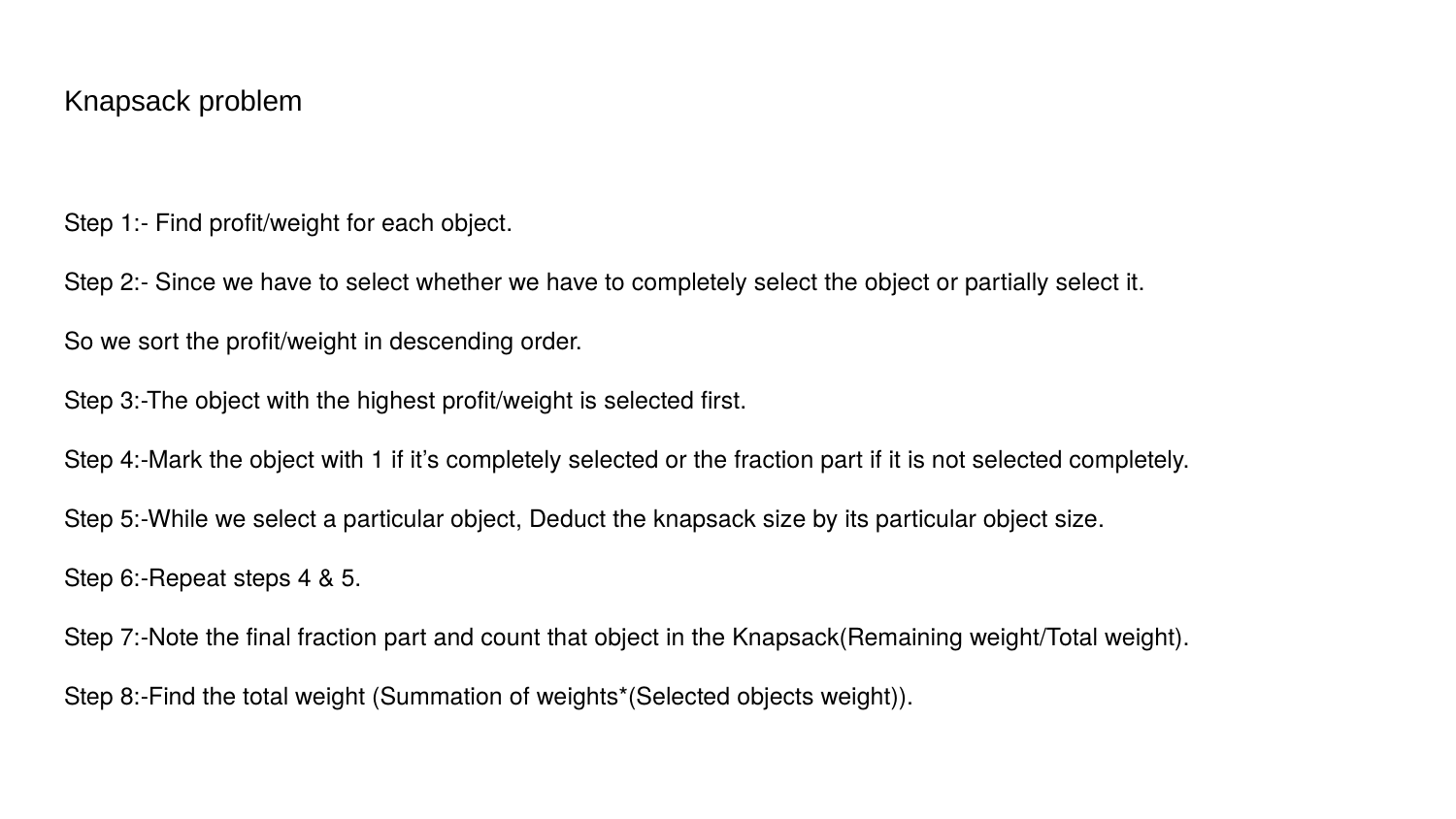

# Knapsack problem
Step 1:- Find profit/weight for each object.
Step 2:- Since we have to select whether we have to completely select the object or partially select it.
So we sort the profit/weight in descending order.
Step 3:-The object with the highest profit/weight is selected first.
Step 4:-Mark the object with 1 if it’s completely selected or the fraction part if it is not selected completely.
Step 5:-While we select a particular object, Deduct the knapsack size by its particular object size.
Step 6:-Repeat steps 4 & 5.
Step 7:-Note the final fraction part and count that object in the Knapsack(Remaining weight/Total weight).
Step 8:-Find the total weight (Summation of weights*(Selected objects weight)).